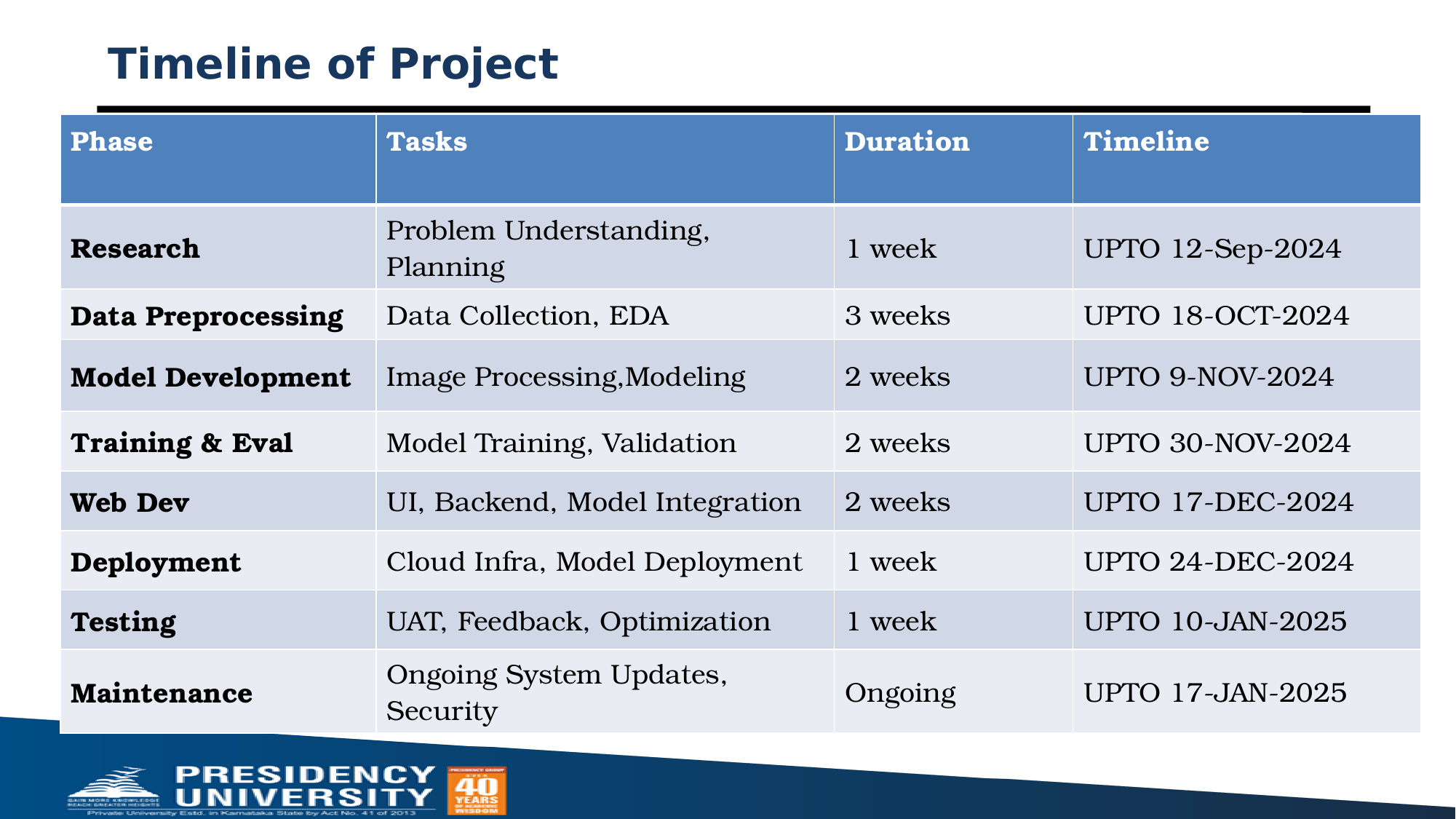

# Timeline of Project
| Phase | Tasks | Duration | Timeline |
| --- | --- | --- | --- |
| Research | Problem Understanding, Planning | 1 week | UPTO 12-Sep-2024 |
| Data Preprocessing | Data Collection, EDA | 3 weeks | UPTO 18-OCT-2024 |
| Model Development | Image Processing,Modeling | 2 weeks | UPTO 9-NOV-2024 |
| Training & Eval | Model Training, Validation | 2 weeks | UPTO 30-NOV-2024 |
| Web Dev | UI, Backend, Model Integration | 2 weeks | UPTO 17-DEC-2024 |
| Deployment | Cloud Infra, Model Deployment | 1 week | UPTO 24-DEC-2024 |
| Testing | UAT, Feedback, Optimization | 1 week | UPTO 10-JAN-2025 |
| Maintenance | Ongoing System Updates, Security | Ongoing | UPTO 17-JAN-2025 |